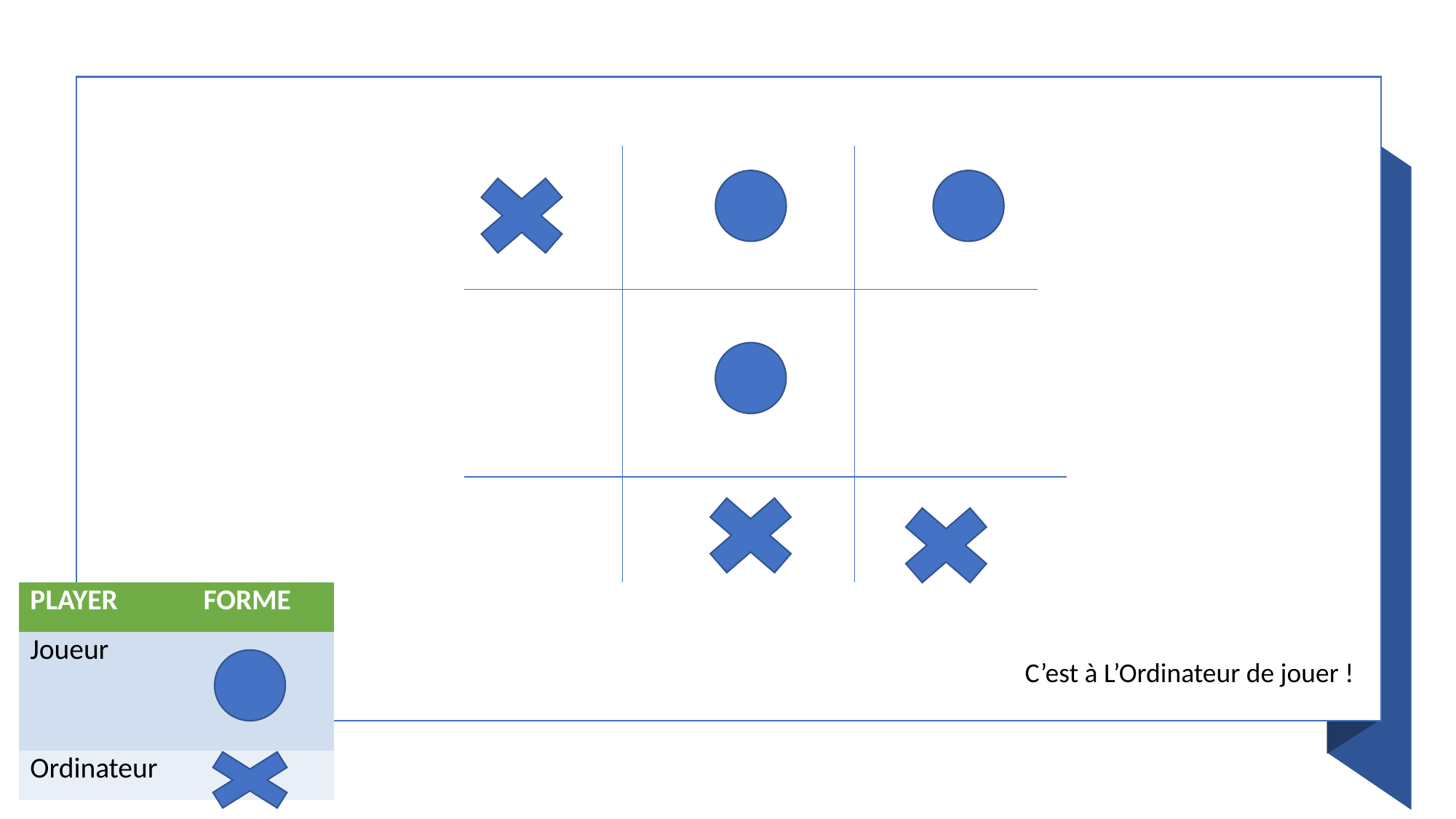

| PLAYER | FORME |
| --- | --- |
| Joueur |  |
| Ordinateur |  |

C’est à L’Ordinateur de jouer !